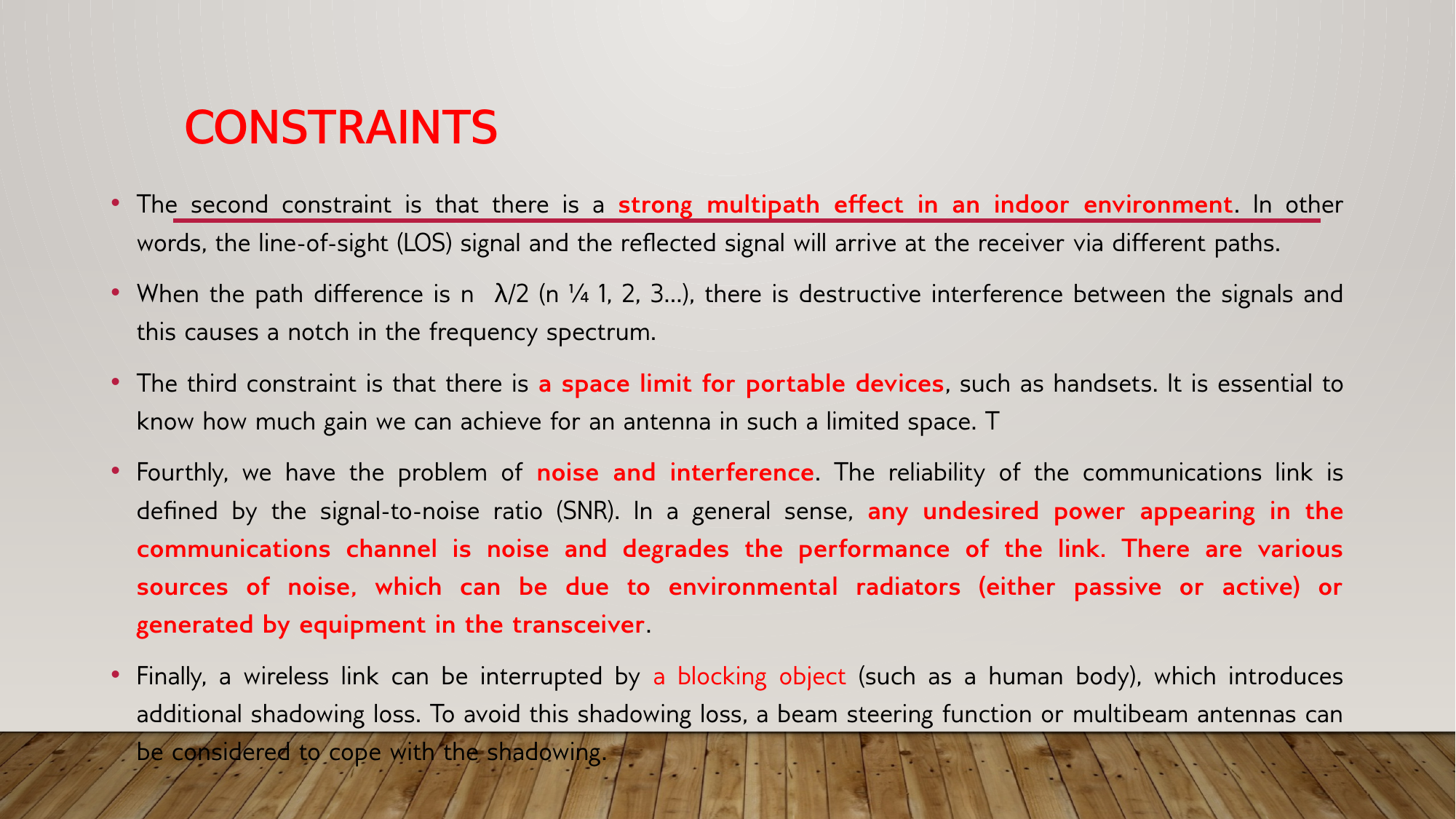

# Constraints
The second constraint is that there is a strong multipath effect in an indoor environment. In other words, the line-of-sight (LOS) signal and the reflected signal will arrive at the receiver via different paths.
When the path difference is n  λ/2 (n ¼ 1, 2, 3...), there is destructive interference between the signals and this causes a notch in the frequency spectrum.
The third constraint is that there is a space limit for portable devices, such as handsets. It is essential to know how much gain we can achieve for an antenna in such a limited space. T
Fourthly, we have the problem of noise and interference. The reliability of the communications link is defined by the signal-to-noise ratio (SNR). In a general sense, any undesired power appearing in the communications channel is noise and degrades the performance of the link. There are various sources of noise, which can be due to environmental radiators (either passive or active) or generated by equipment in the transceiver.
Finally, a wireless link can be interrupted by a blocking object (such as a human body), which introduces additional shadowing loss. To avoid this shadowing loss, a beam steering function or multibeam antennas can be considered to cope with the shadowing.